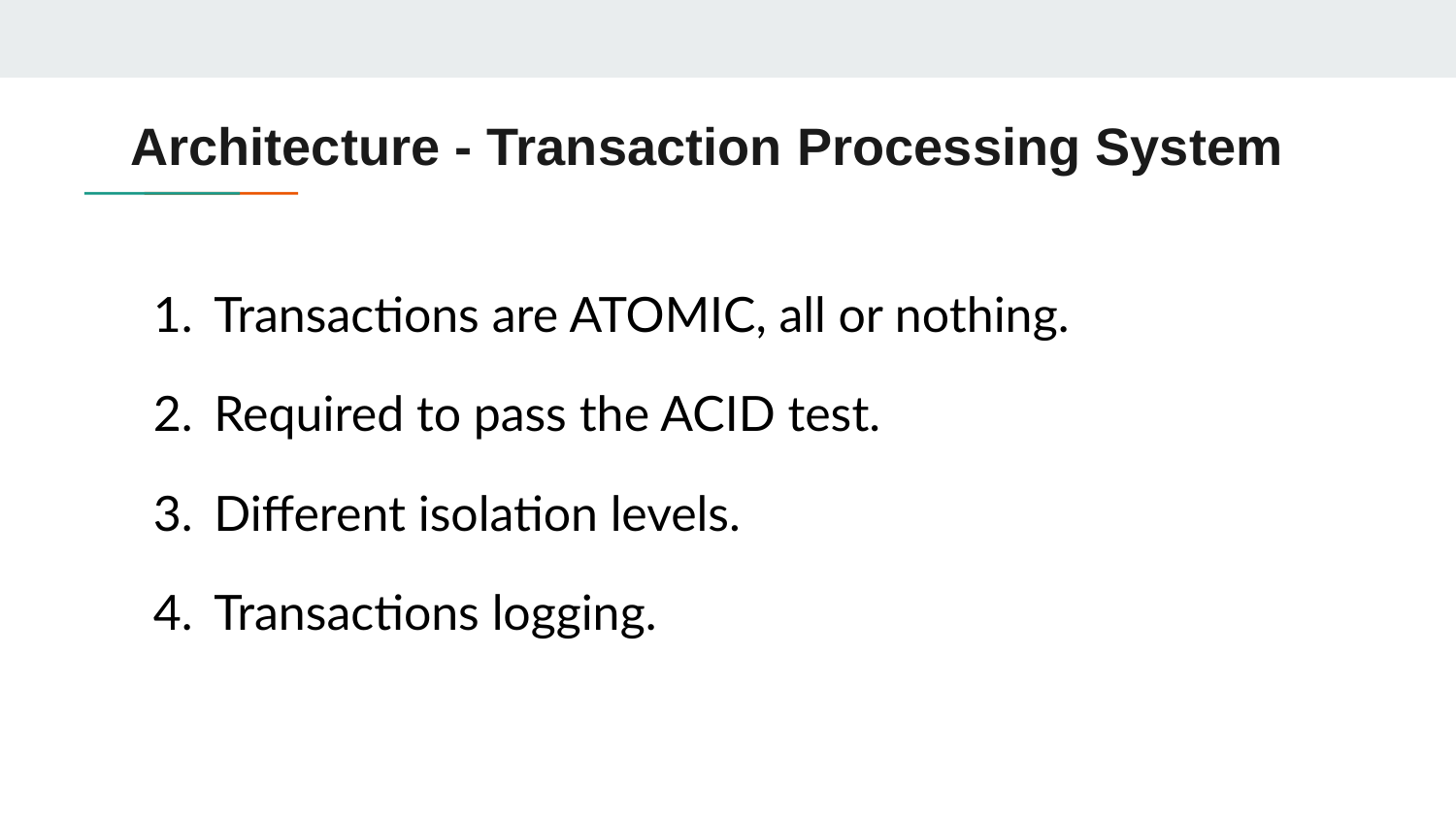

# Architecture - Transaction Processing System

Transactions are ATOMIC, all or nothing.
Required to pass the ACID test.
Different isolation levels.
Transactions logging.